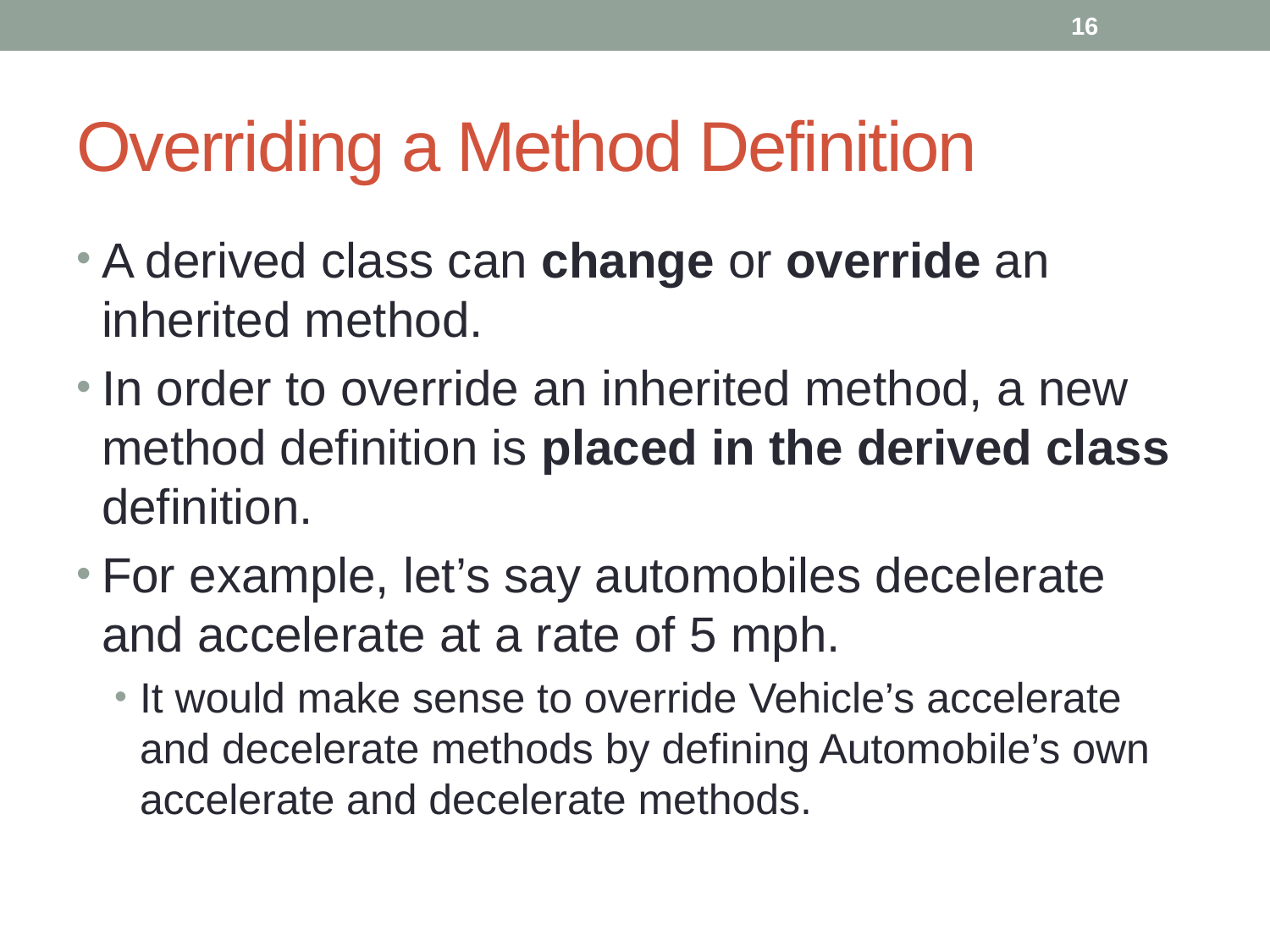

16
# Overriding a Method Definition
A derived class can change or override an inherited method.
In order to override an inherited method, a new method definition is placed in the derived class definition.
For example, let’s say automobiles decelerate and accelerate at a rate of 5 mph.
It would make sense to override Vehicle’s accelerate and decelerate methods by defining Automobile’s own accelerate and decelerate methods.